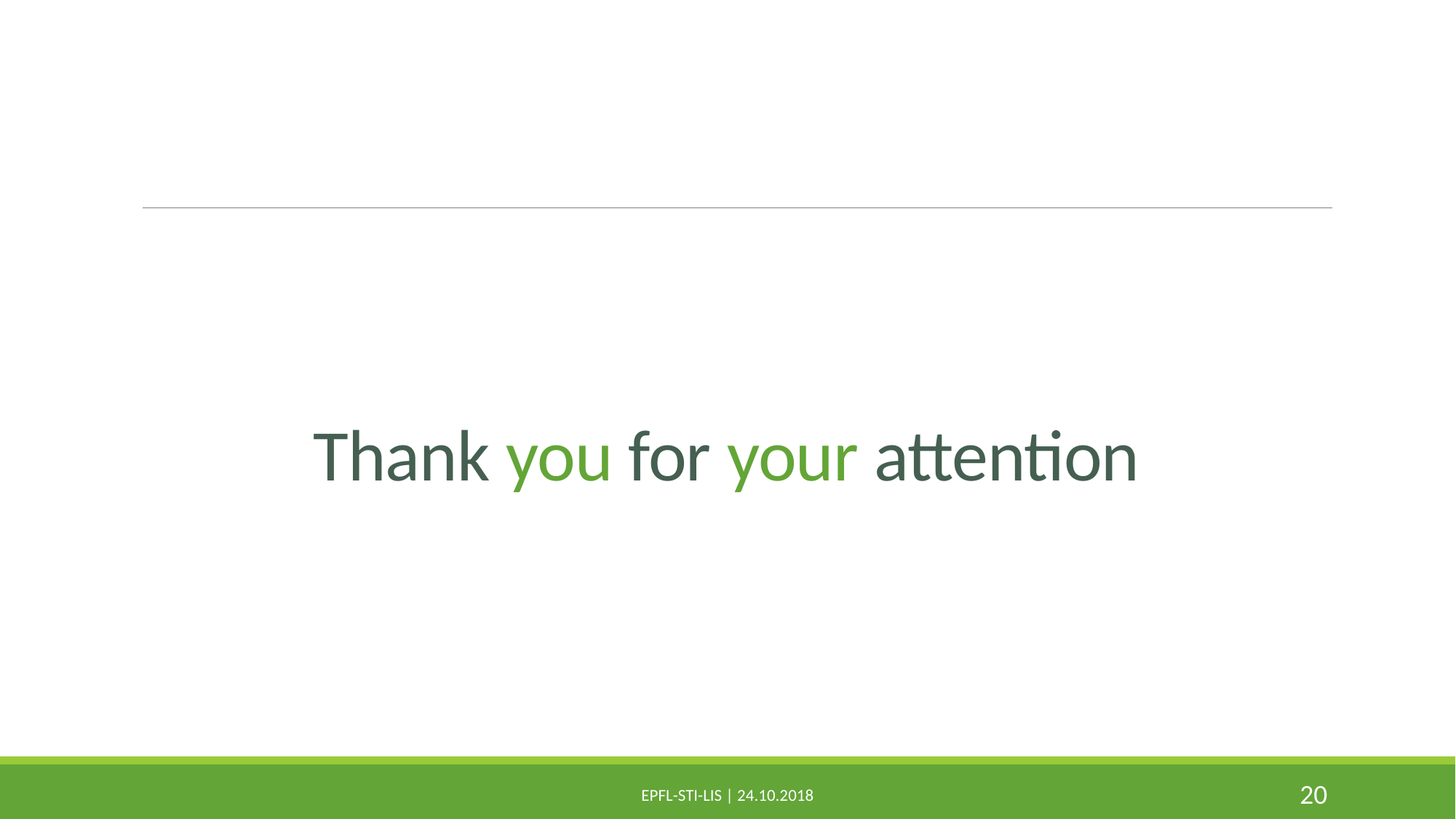

# Thank you for your attention
20
EPFL-STI-LIS | 24.10.2018